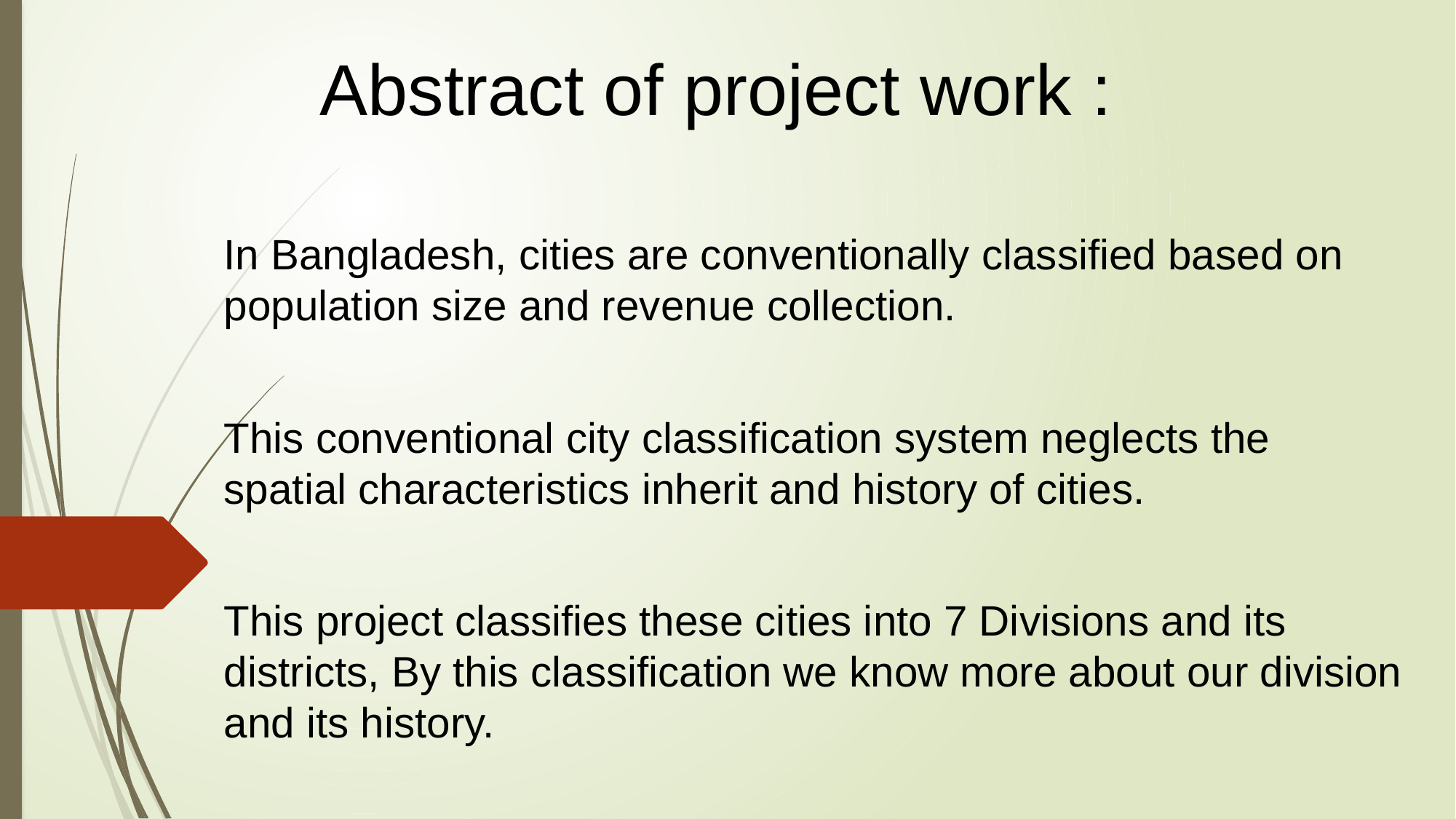

# Abstract of project work :
In Bangladesh, cities are conventionally classified based on population size and revenue collection.

This conventional city classification system neglects the spatial characteristics inherit and history of cities.

This project classifies these cities into 7 Divisions and its districts, By this classification we know more about our division and its history.